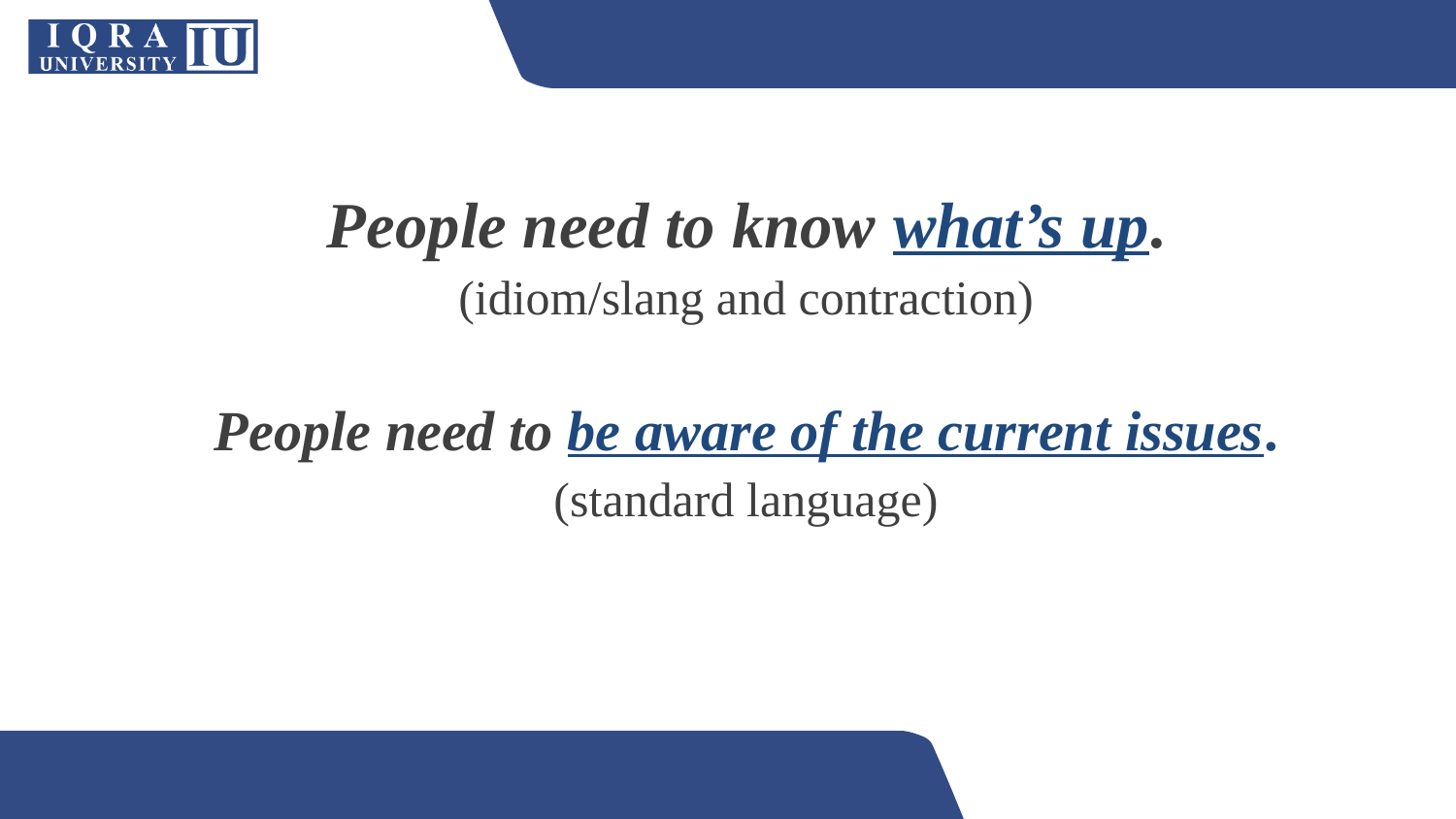

People need to know what’s up.
(idiom/slang and contraction)

 People need to be aware of the current issues.
(standard language)